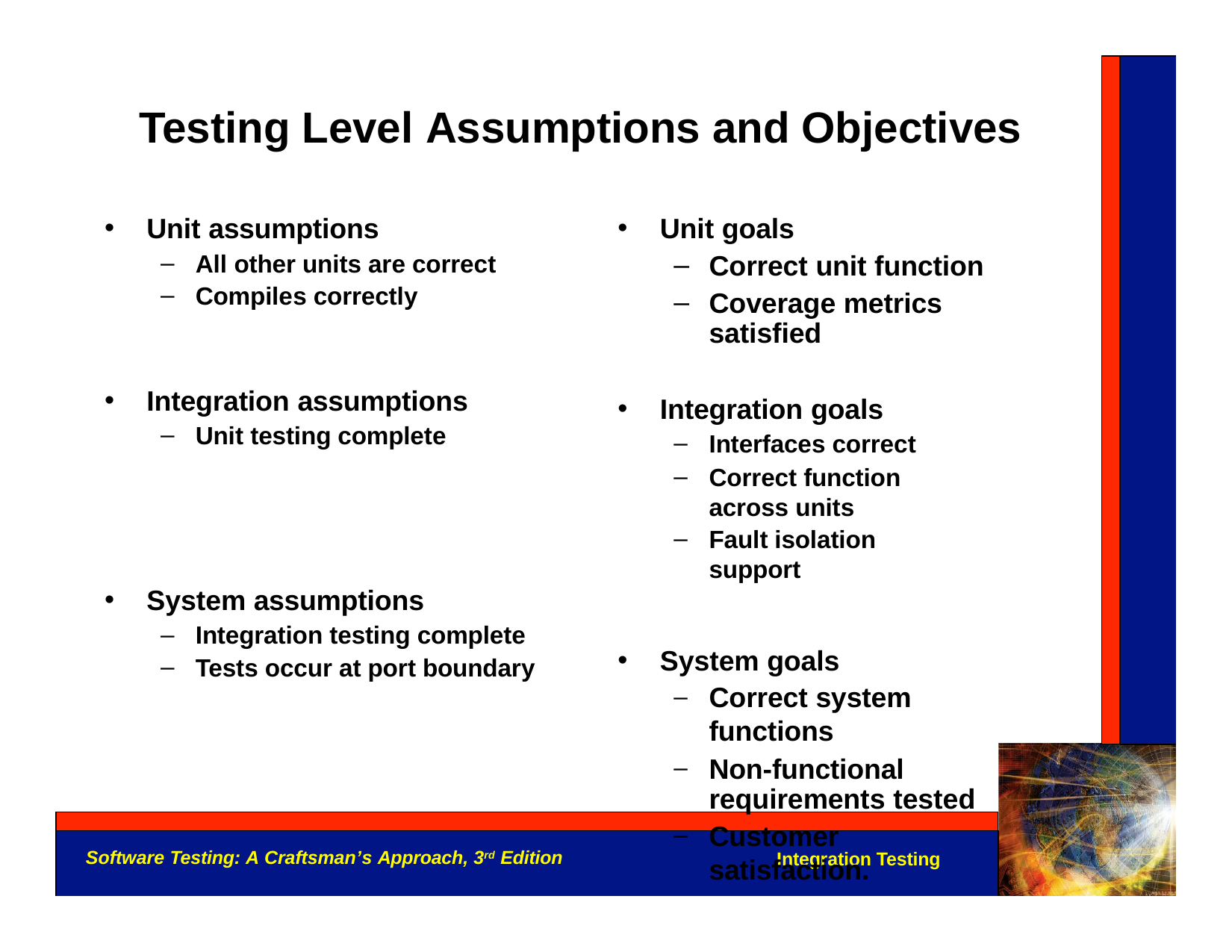

# Testing Level Assumptions and Objectives
Unit assumptions
All other units are correct
Compiles correctly

Integration assumptions
Unit testing complete
Unit goals
Correct unit function
Coverage metrics satisfied

Integration goals
Interfaces correct
Correct function across units
Fault isolation support

System goals
Correct system functions
Non-functional requirements tested
Customer satisfaction.
System assumptions
Integration testing complete
Tests occur at port boundary
Software Testing: A Craftsman’s Approach, 3rd  Edition
Integration Testing